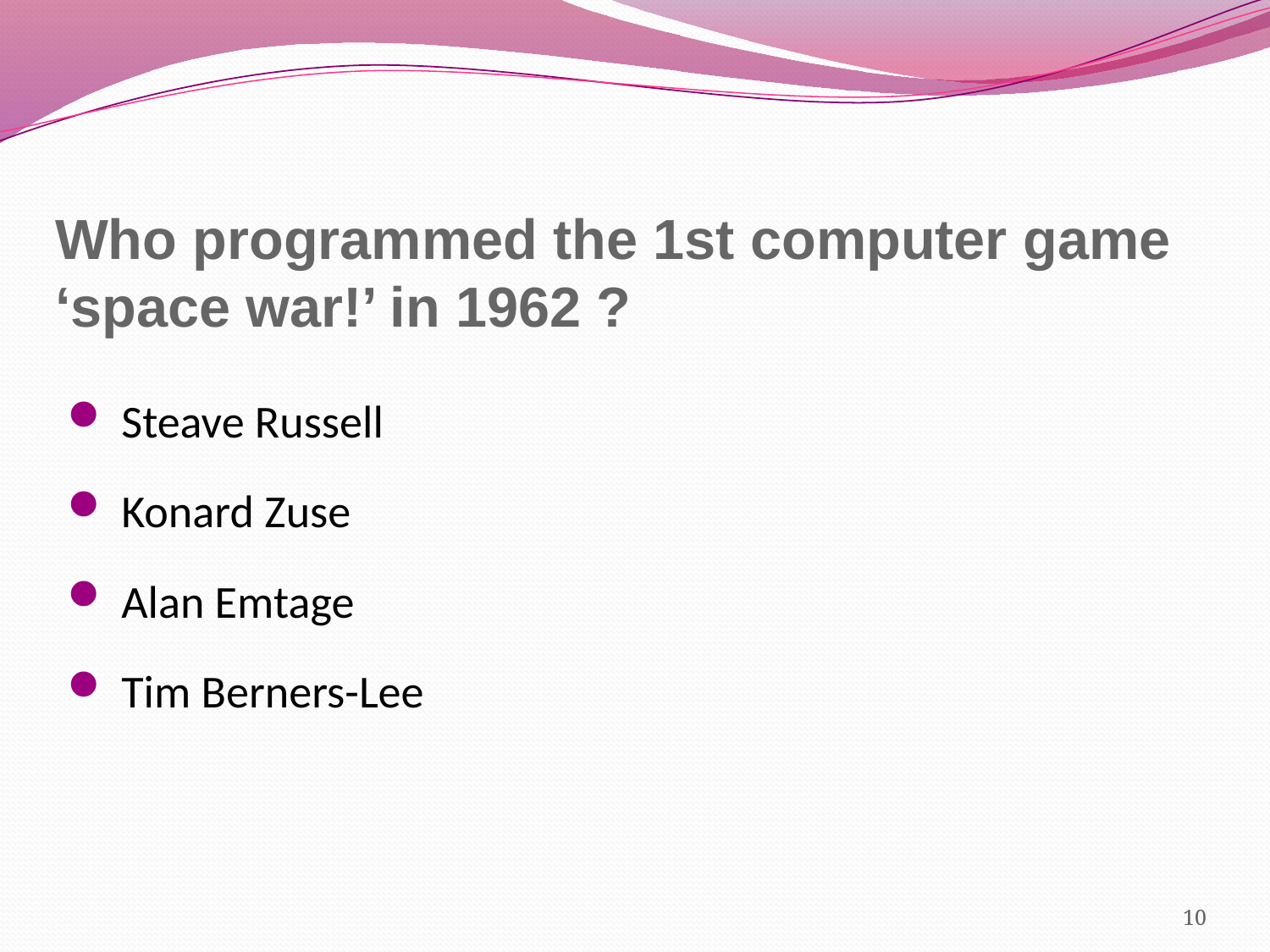

# Who programmed the 1st computer game ‘space war!’ in 1962 ?
 Steave Russell
 Konard Zuse
 Alan Emtage
 Tim Berners-Lee

10